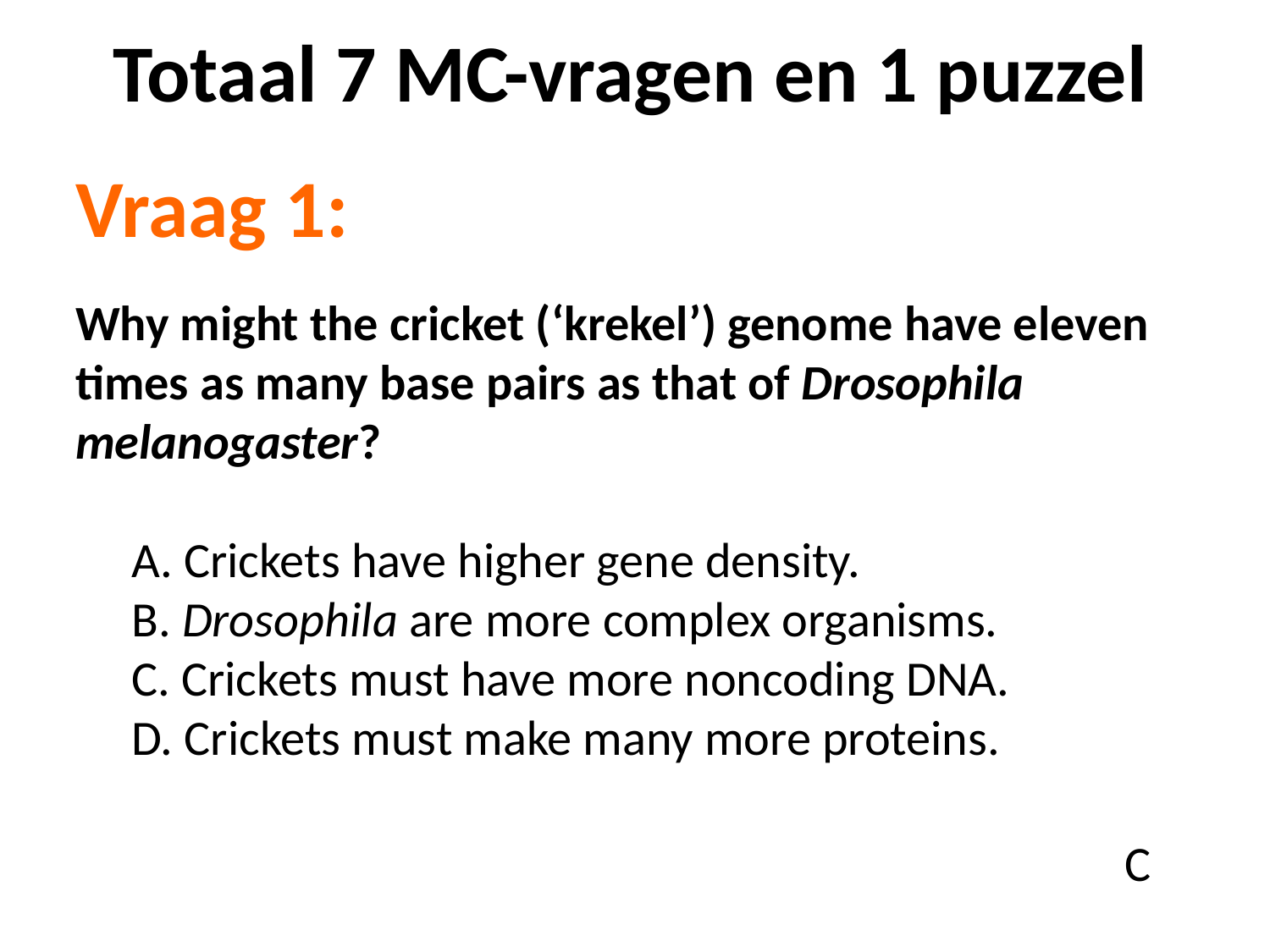

Totaal 7 MC-vragen en 1 puzzel

Vraag 1:

Why might the cricket (‘krekel’) genome have eleven times as many base pairs as that of Drosophila melanogaster?
     A. Crickets have higher gene density.
     B. Drosophila are more complex organisms.
     C. Crickets must have more noncoding DNA.
     D. Crickets must make many more proteins.
C